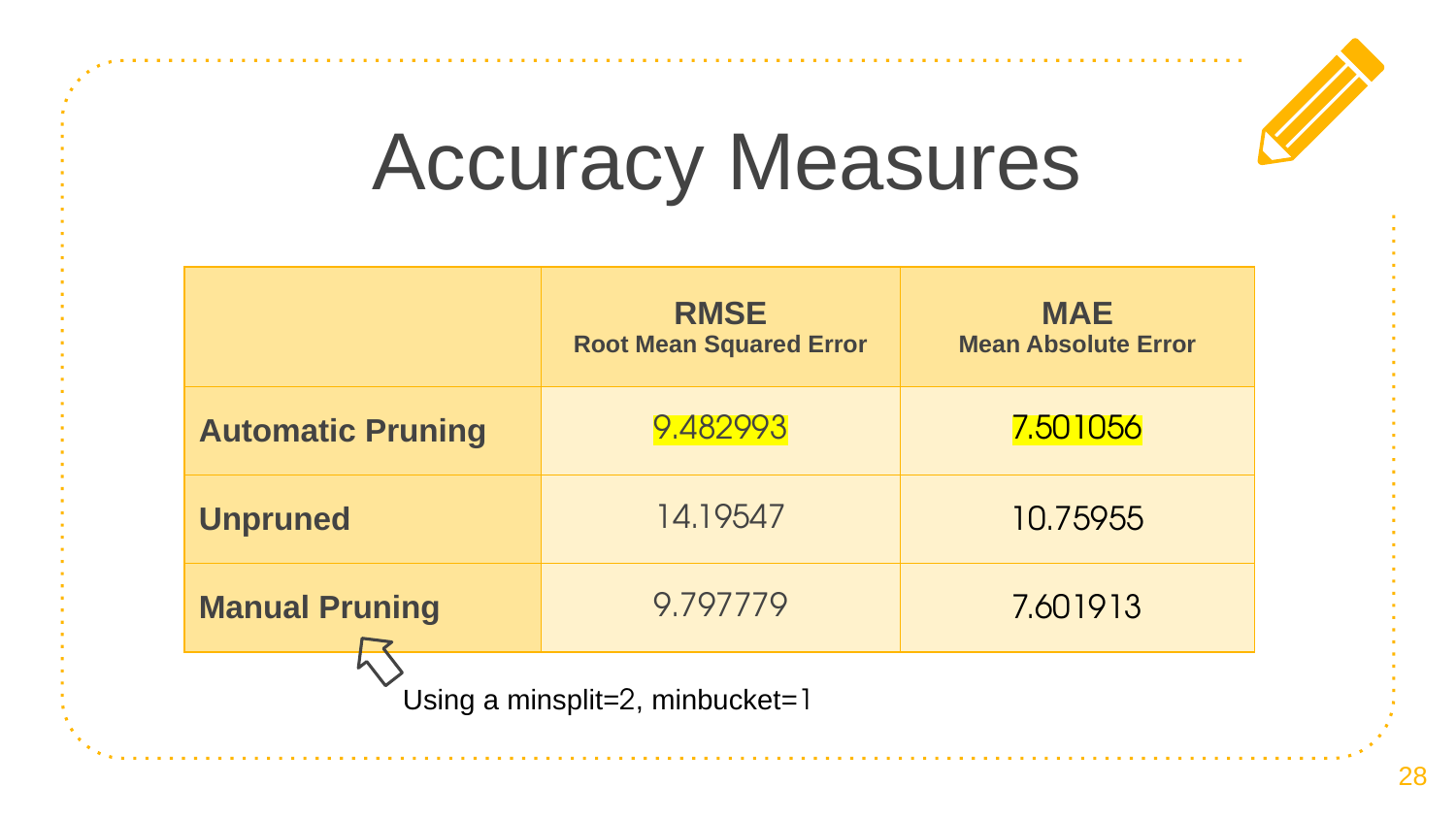

# Accuracy Measures
|  | RMSE Root Mean Squared Error | MAE Mean Absolute Error |
| --- | --- | --- |
| Automatic Pruning | 9.482993 | 7.501056 |
| Unpruned | 14.19547 | 10.75955 |
| Manual Pruning | 9.797779 | 7.601913 |

Using a minsplit=2, minbucket=1
28